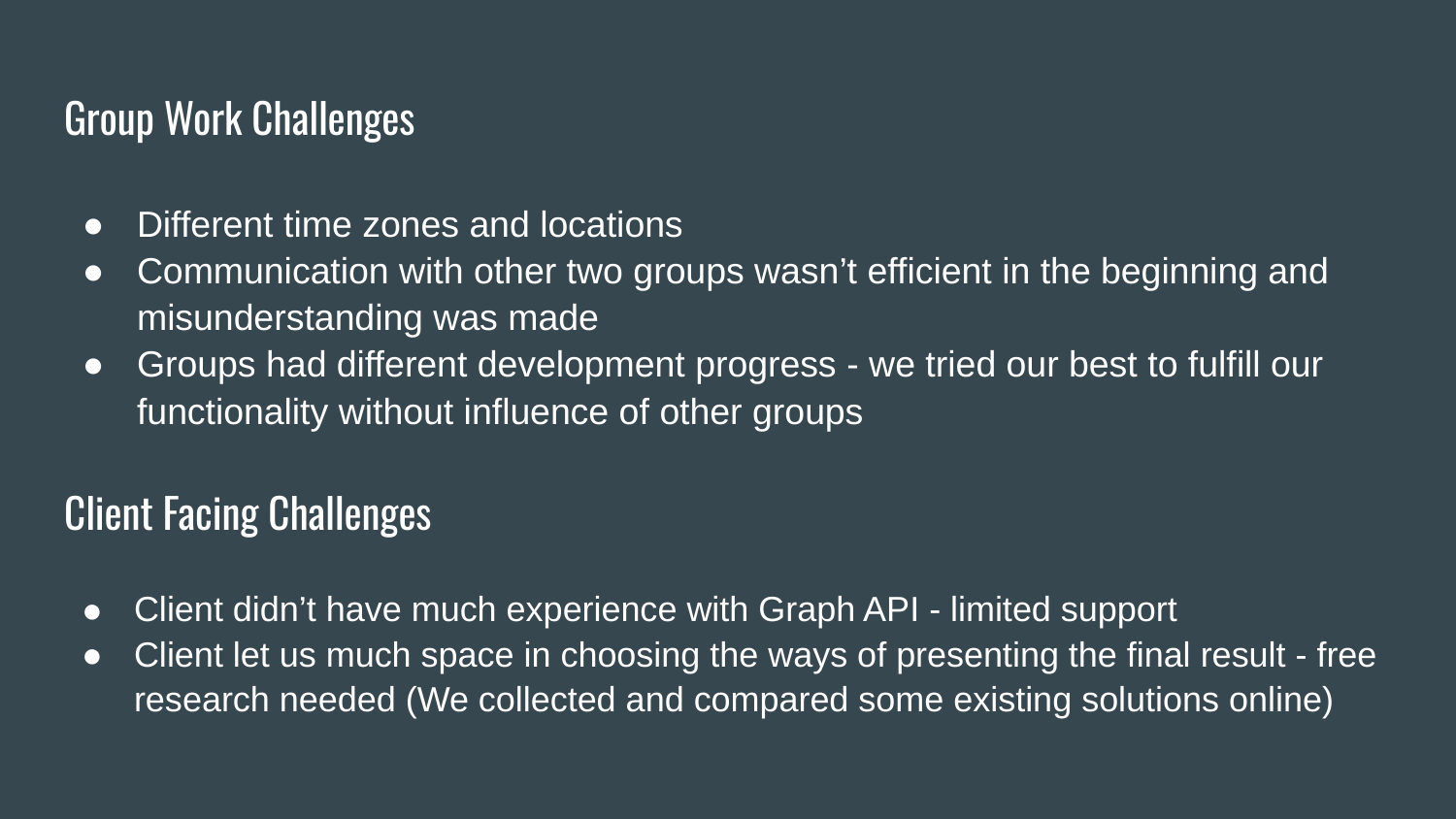

# Group Work Challenges
Different time zones and locations
Communication with other two groups wasn’t efficient in the beginning and misunderstanding was made
Groups had different development progress - we tried our best to fulfill our functionality without influence of other groups
Client Facing Challenges
Client didn’t have much experience with Graph API - limited support
Client let us much space in choosing the ways of presenting the final result - free research needed (We collected and compared some existing solutions online)